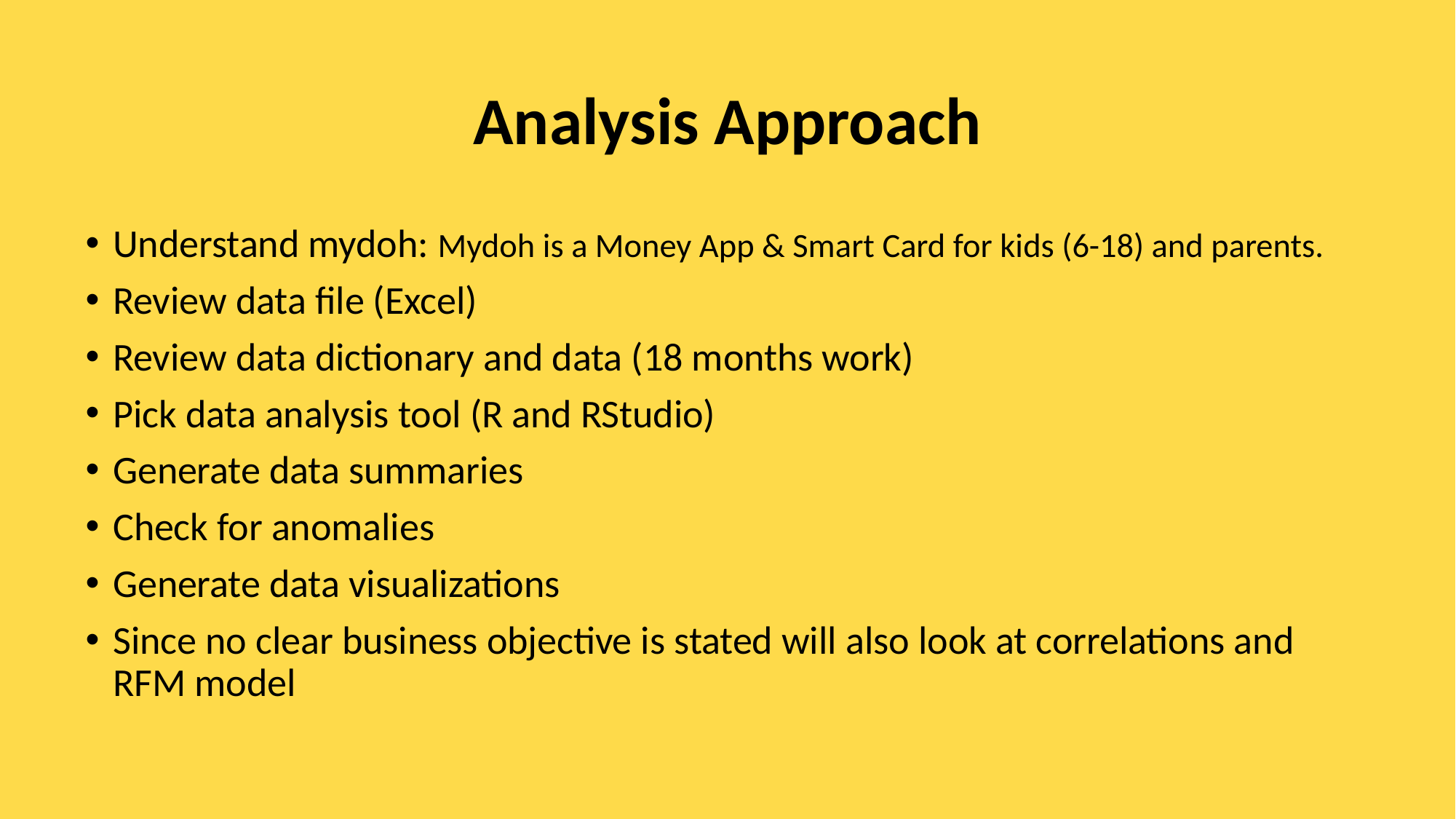

# Analysis Approach
Understand mydoh: Mydoh is a Money App & Smart Card for kids (6-18) and parents.
Review data file (Excel)
Review data dictionary and data (18 months work)
Pick data analysis tool (R and RStudio)
Generate data summaries
Check for anomalies
Generate data visualizations
Since no clear business objective is stated will also look at correlations and RFM model